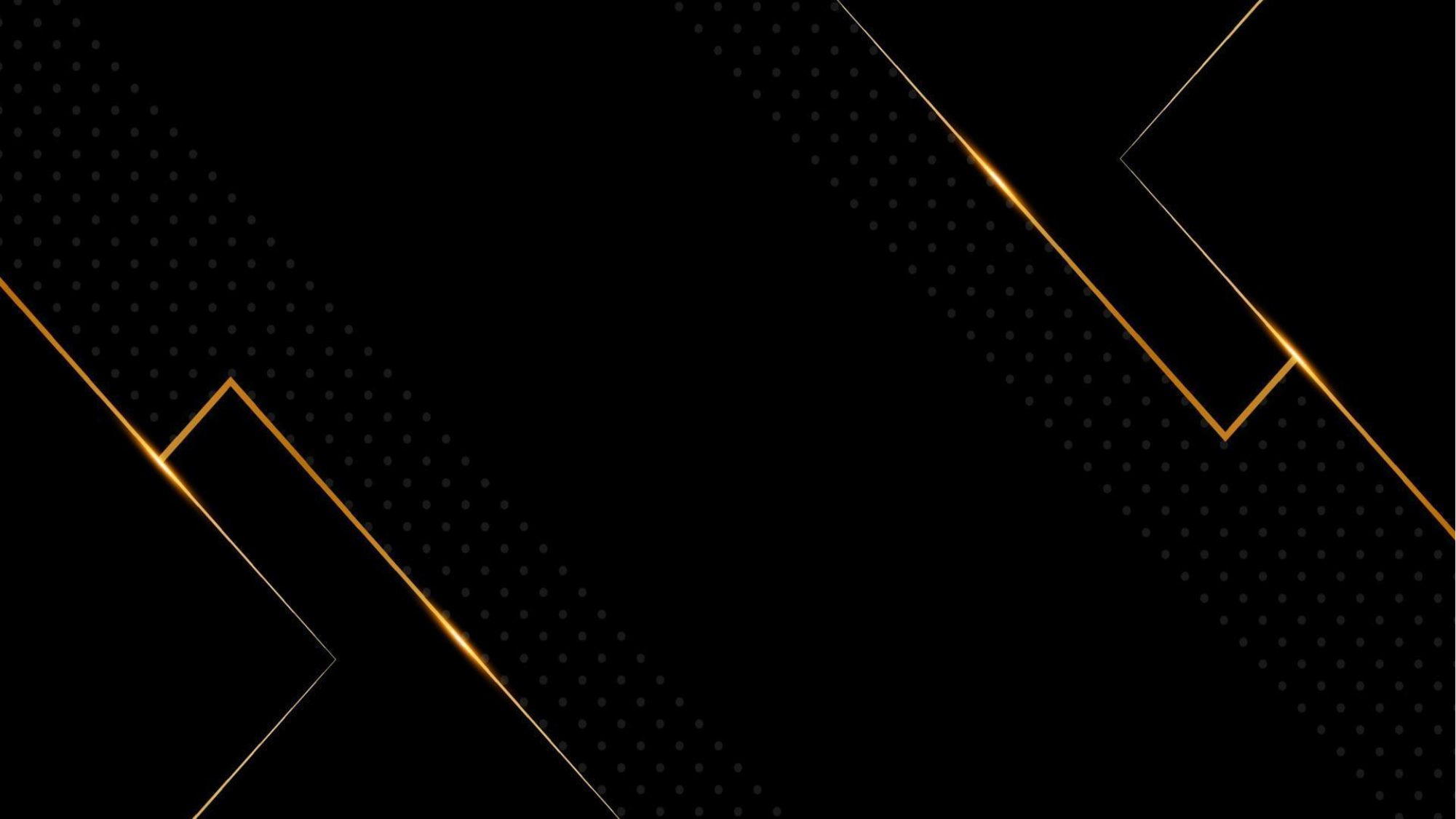

WealthWise
Um projeto de Gustavo Pereira
SPTECH 2024 - 1ADSA